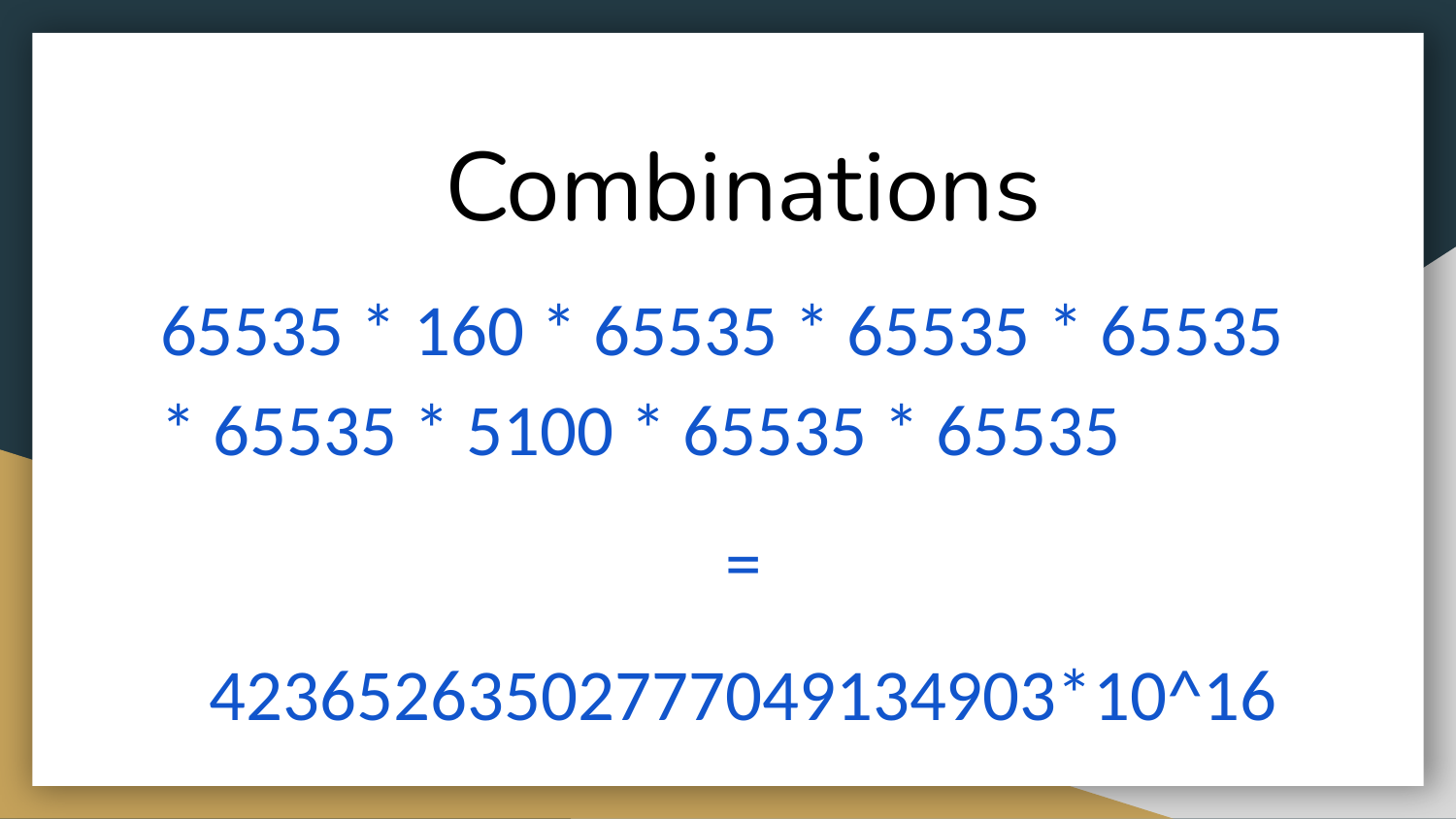

# Combinations
65535 * 160 * 65535 * 65535 * 65535 * 65535 * 5100 * 65535 * 65535
=
42365263502777049134903*10^16